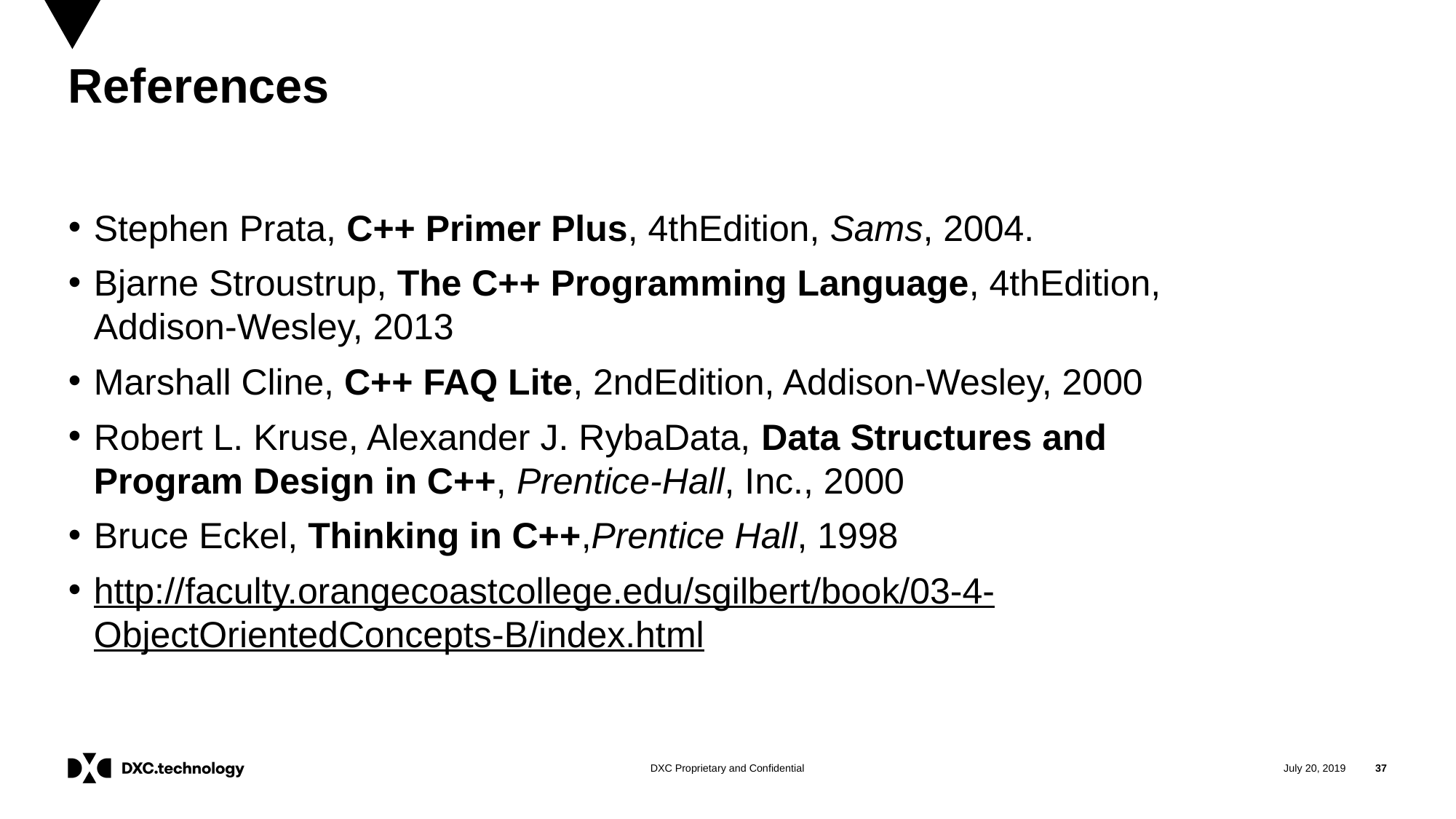

# References
Stephen Prata, C++ Primer Plus, 4thEdition, Sams, 2004.
Bjarne Stroustrup, The C++ Programming Language, 4thEdition, Addison-Wesley, 2013
Marshall Cline, C++ FAQ Lite, 2ndEdition, Addison-Wesley, 2000
Robert L. Kruse, Alexander J. RybaData, Data Structures and Program Design in C++, Prentice-Hall, Inc., 2000
Bruce Eckel, Thinking in C++,Prentice Hall, 1998
http://faculty.orangecoastcollege.edu/sgilbert/book/03-4-ObjectOrientedConcepts-B/index.html